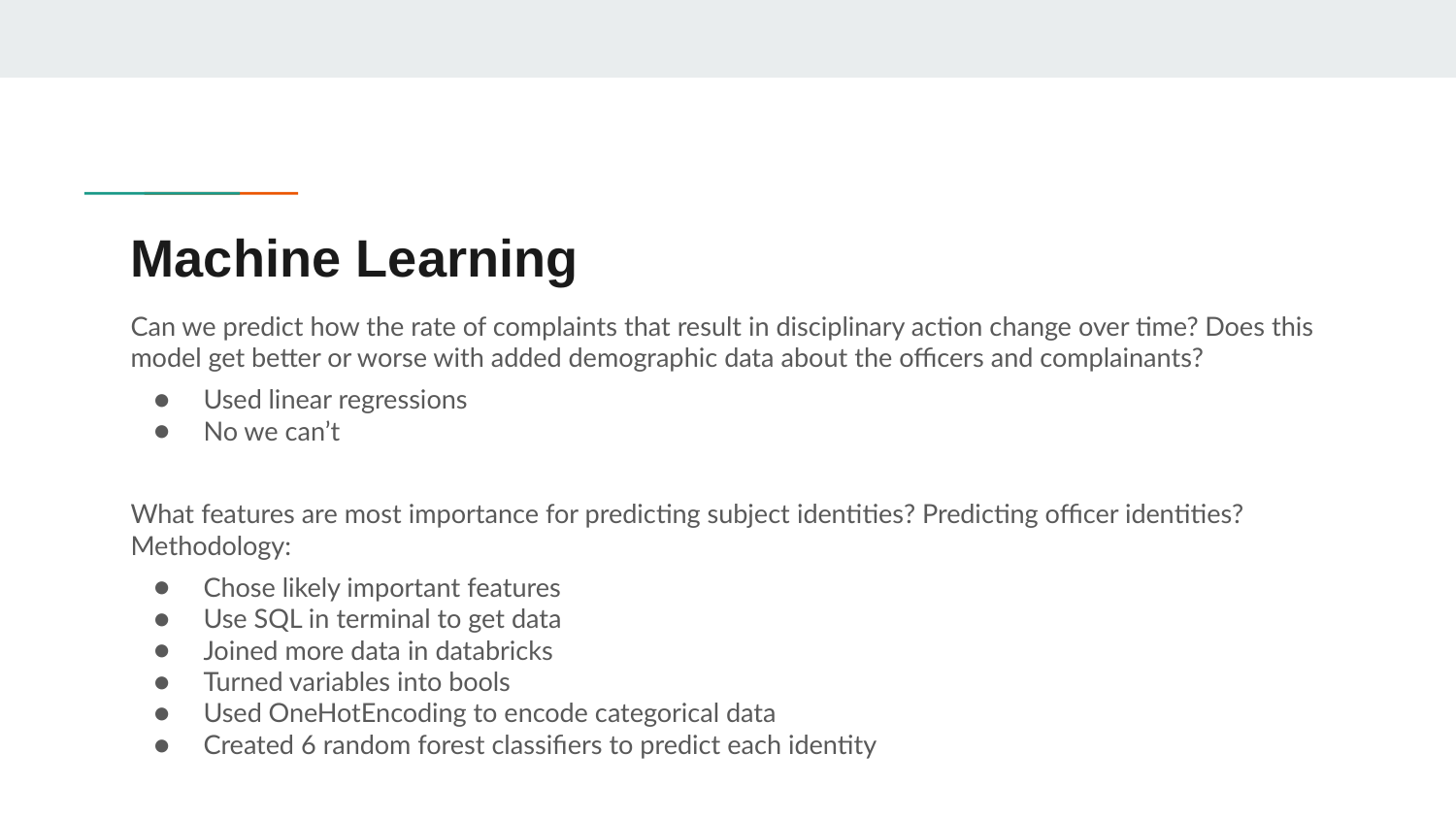

# Machine Learning
Can we predict how the rate of complaints that result in disciplinary action change over time? Does this model get better or worse with added demographic data about the officers and complainants?
Used linear regressions
No we can’t

What features are most importance for predicting subject identities? Predicting officer identities? Methodology:
Chose likely important features
Use SQL in terminal to get data
Joined more data in databricks
Turned variables into bools
Used OneHotEncoding to encode categorical data
Created 6 random forest classifiers to predict each identity